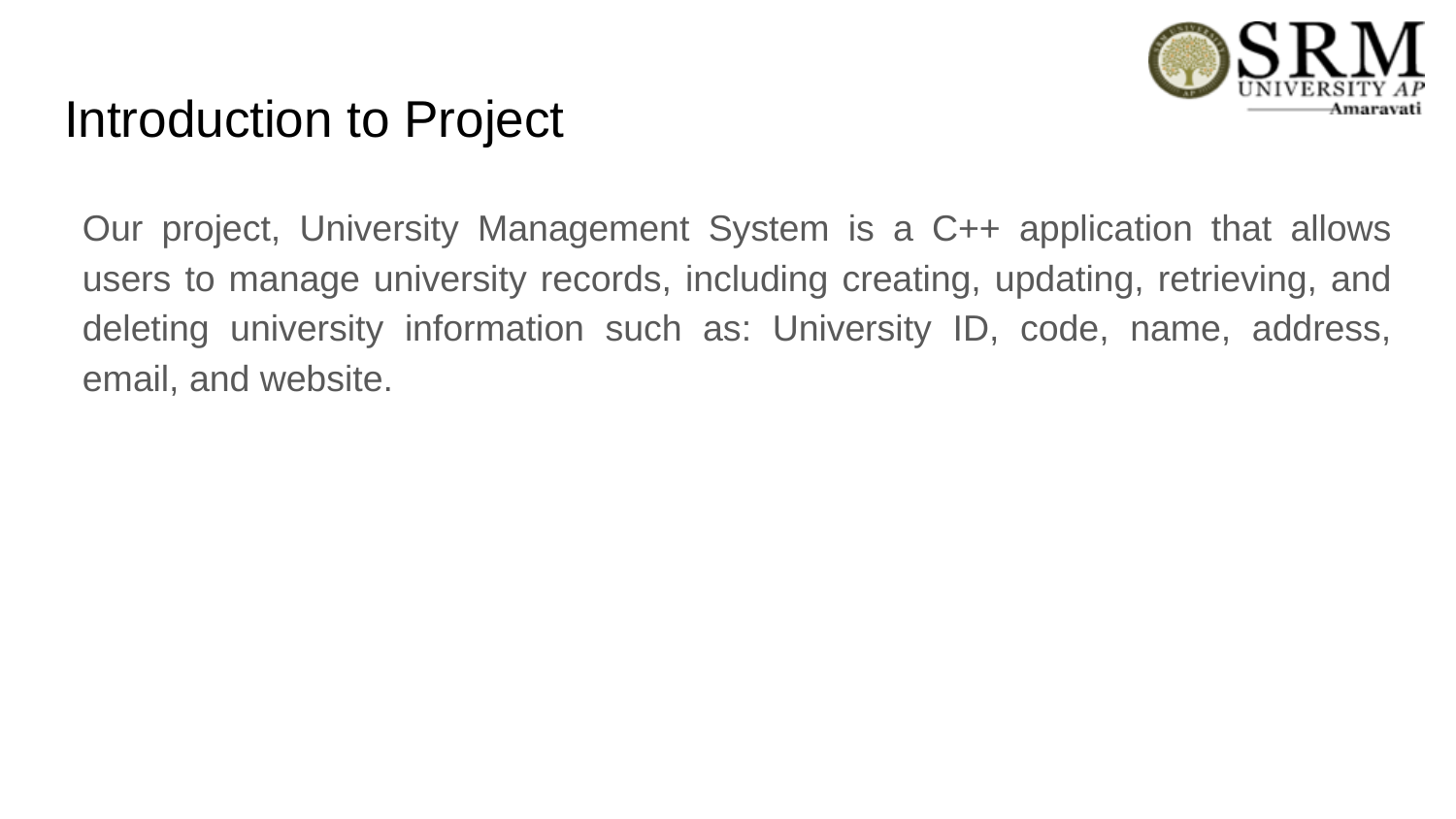

# Introduction to Project
Our project, University Management System is a C++ application that allows users to manage university records, including creating, updating, retrieving, and deleting university information such as: University ID, code, name, address, email, and website.